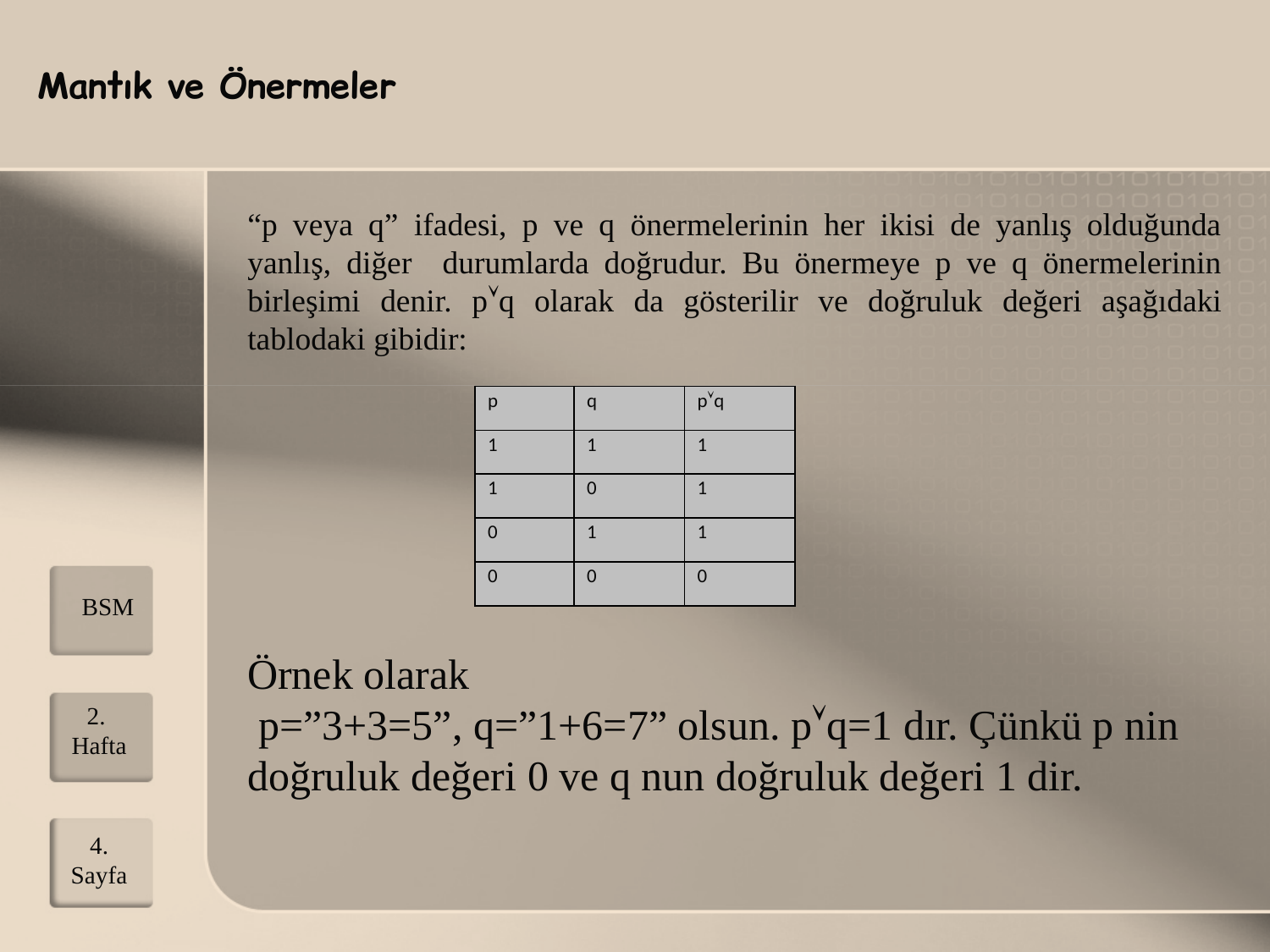

Mantık ve Önermeler
“p veya q” ifadesi, p ve q önermelerinin her ikisi de yanlış olduğunda yanlış, diğer  durumlarda doğrudur. Bu önermeye p ve q önermelerinin birleşimi denir. p∨q olarak da gösterilir ve doğruluk değeri aşağıdaki tablodaki gibidir:

| p | q | p∨q |
| --- | --- | --- |
| 1 | 1 | 1 |
| 1 | 0 | 1 |
| 0 | 1 | 1 |
| 0 | 0 | 0 |
BSM
Örnek olarak
 p=”3+3=5”, q=”1+6=7” olsun. p∨q=1 dır. Çünkü p nin doğruluk değeri 0 ve q nun doğruluk değeri 1 dir.
2.  Hafta
4.
Sayfa